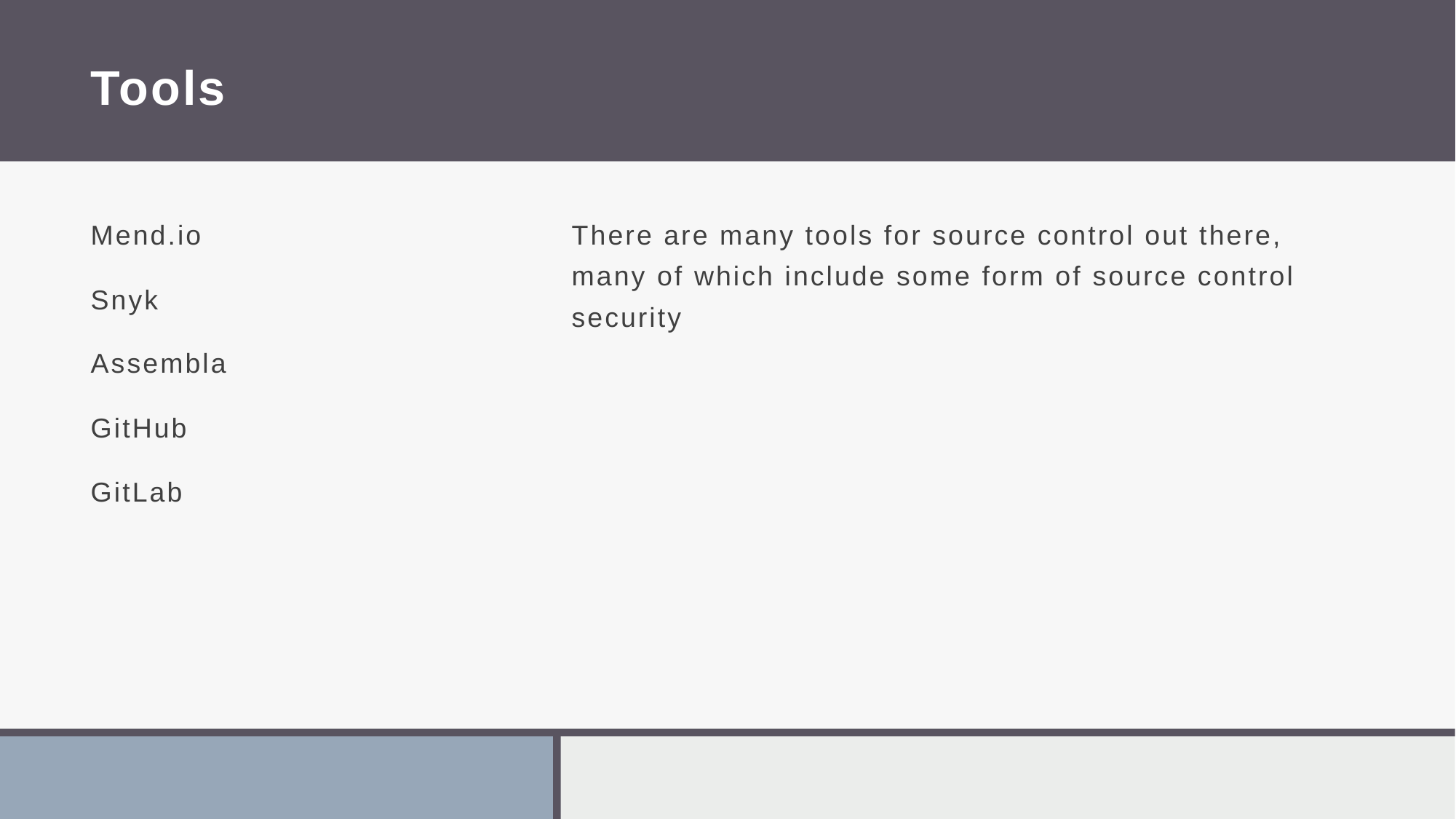

# Tools
Mend.io
Snyk
Assembla
GitHub
GitLab
There are many tools for source control out there, many of which include some form of source control security